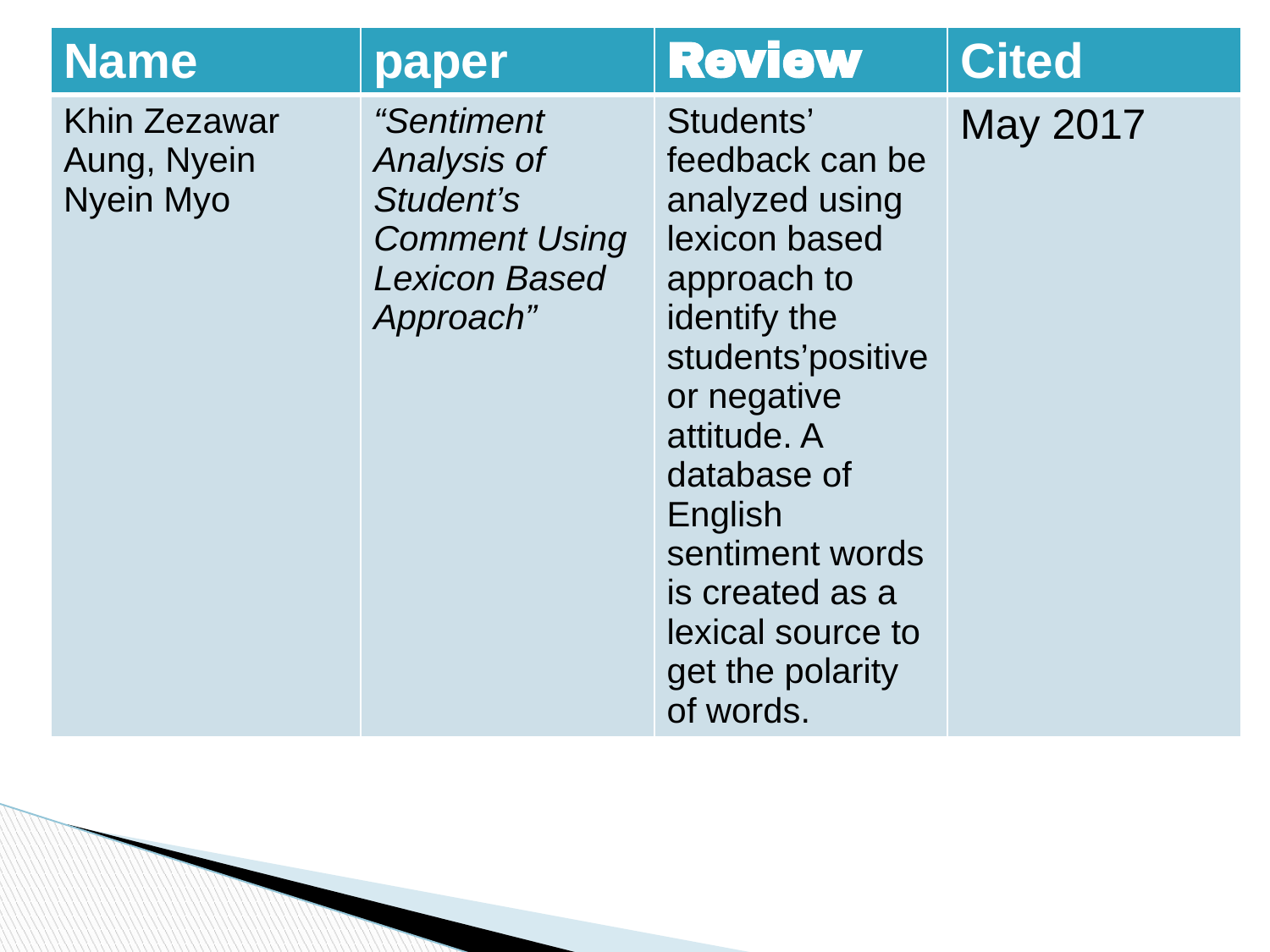

| Name | paper | Review | Cited |
| --- | --- | --- | --- |
| Khin Zezawar Aung, Nyein Nyein Myo | “Sentiment Analysis of Student’s Comment Using Lexicon Based Approach” | Students’ feedback can be analyzed using lexicon based approach to identify the students’positive or negative attitude. A database of English sentiment words is created as a lexical source to get the polarity of words. | May 2017 |
# LITERATURE SURVEY